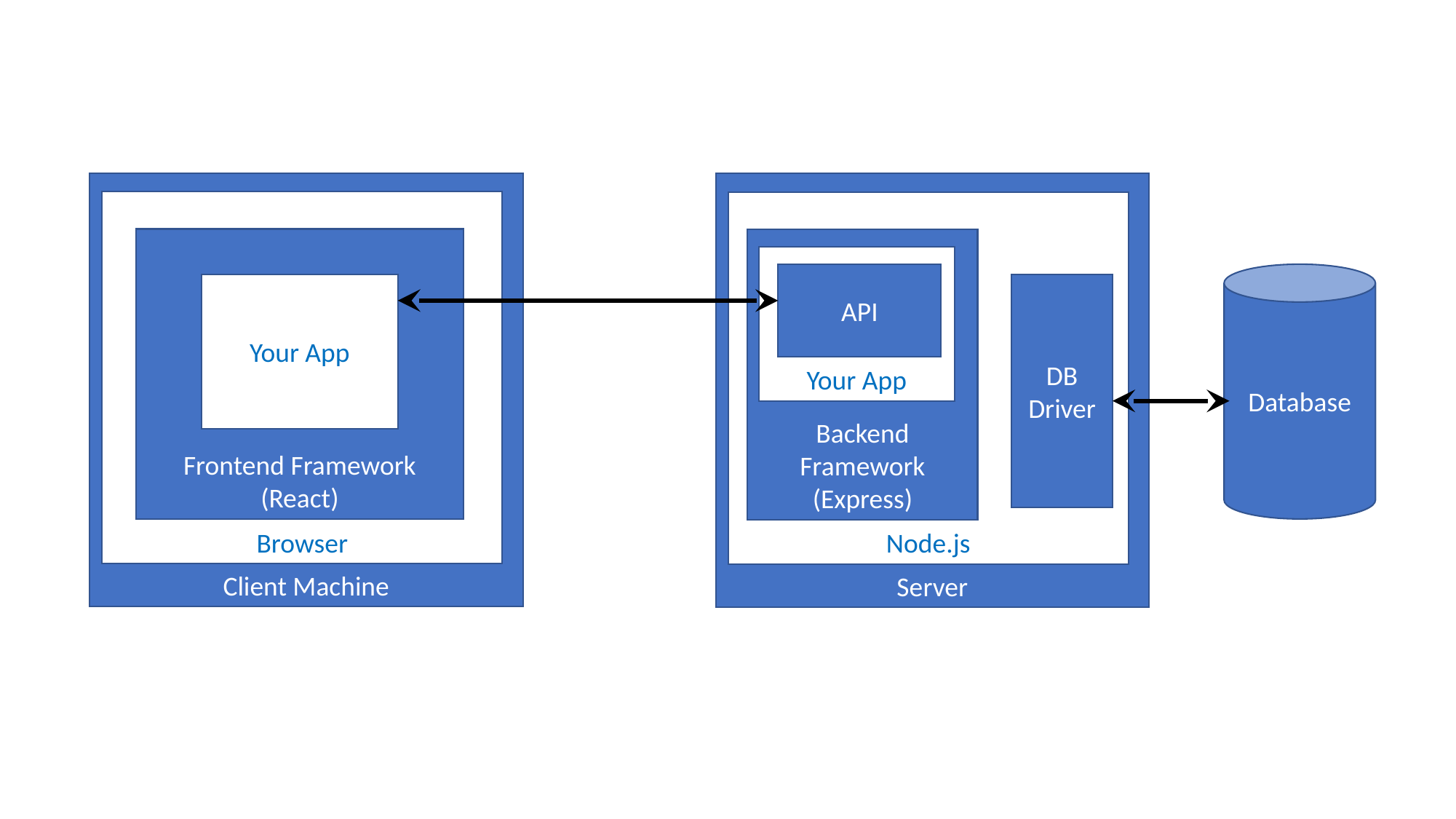

Client Machine
Server
Browser
Node.js
Frontend Framework (React)
Backend Framework (Express)
Your App
API
Database
Your App
DB
Driver